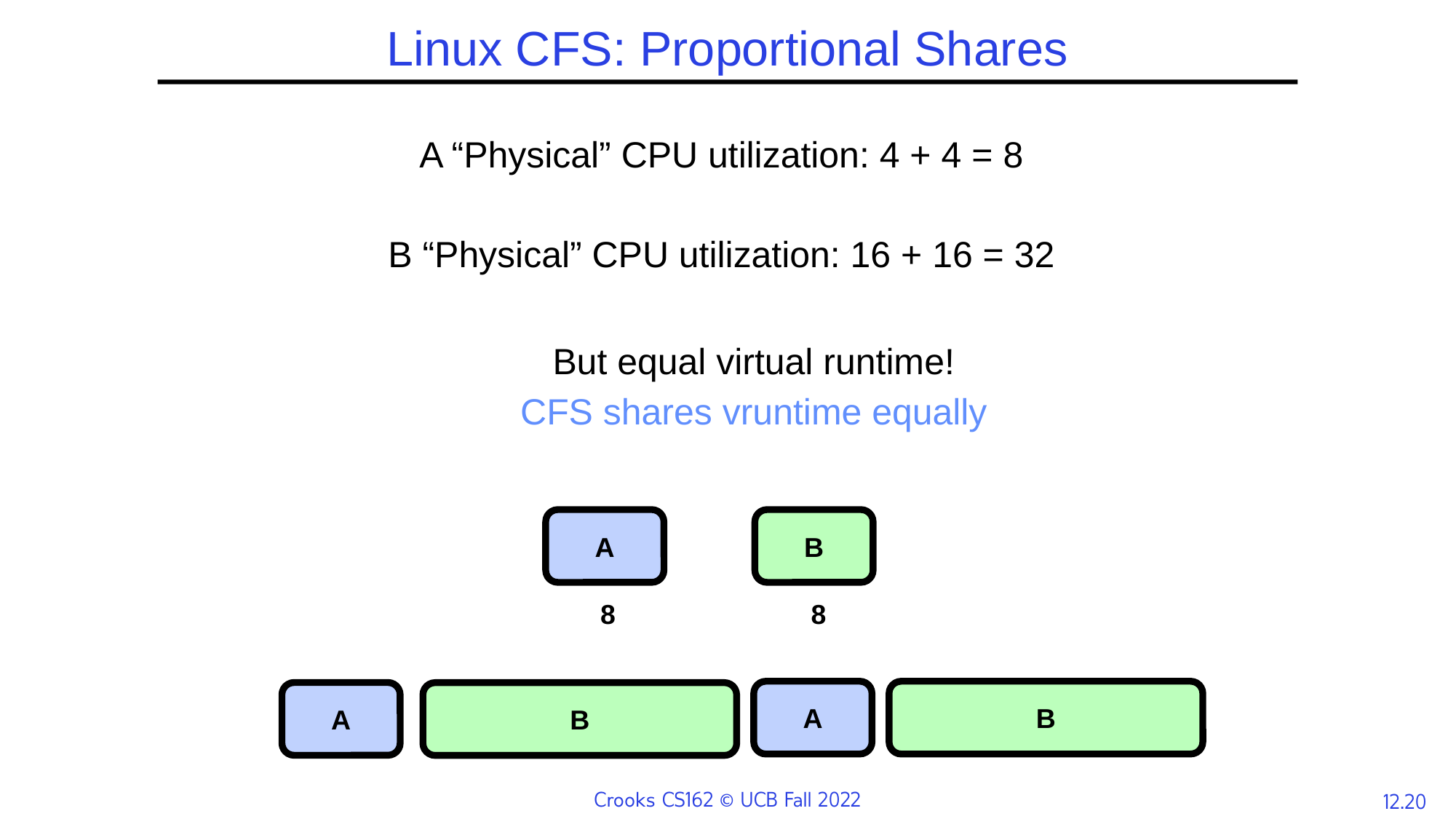

# Linux CFS: Proportional Shares
A “Physical” CPU utilization: 4 + 4 = 8

B “Physical” CPU utilization: 16 + 16 = 32
But equal virtual runtime!
CFS shares vruntime equally
A
B
8
8
A
B
A
B